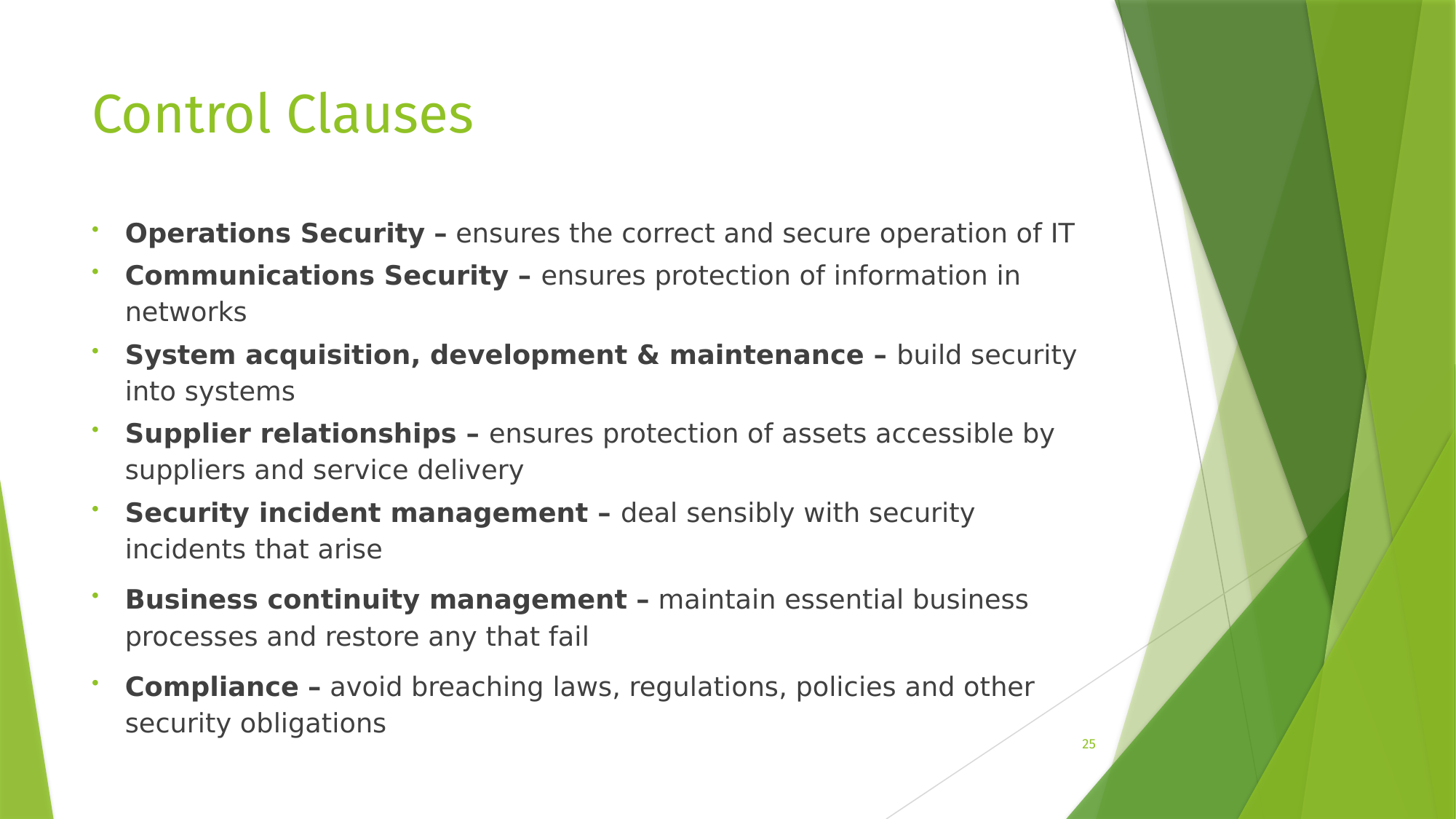

# Control Clauses
Operations Security – ensures the correct and secure operation of IT
Communications Security – ensures protection of information in networks
System acquisition, development & maintenance – build security into systems
Supplier relationships – ensures protection of assets accessible by suppliers and service delivery
Security incident management – deal sensibly with security incidents that arise
Business continuity management – maintain essential business processes and restore any that fail
Compliance – avoid breaching laws, regulations, policies and other security obligations
25